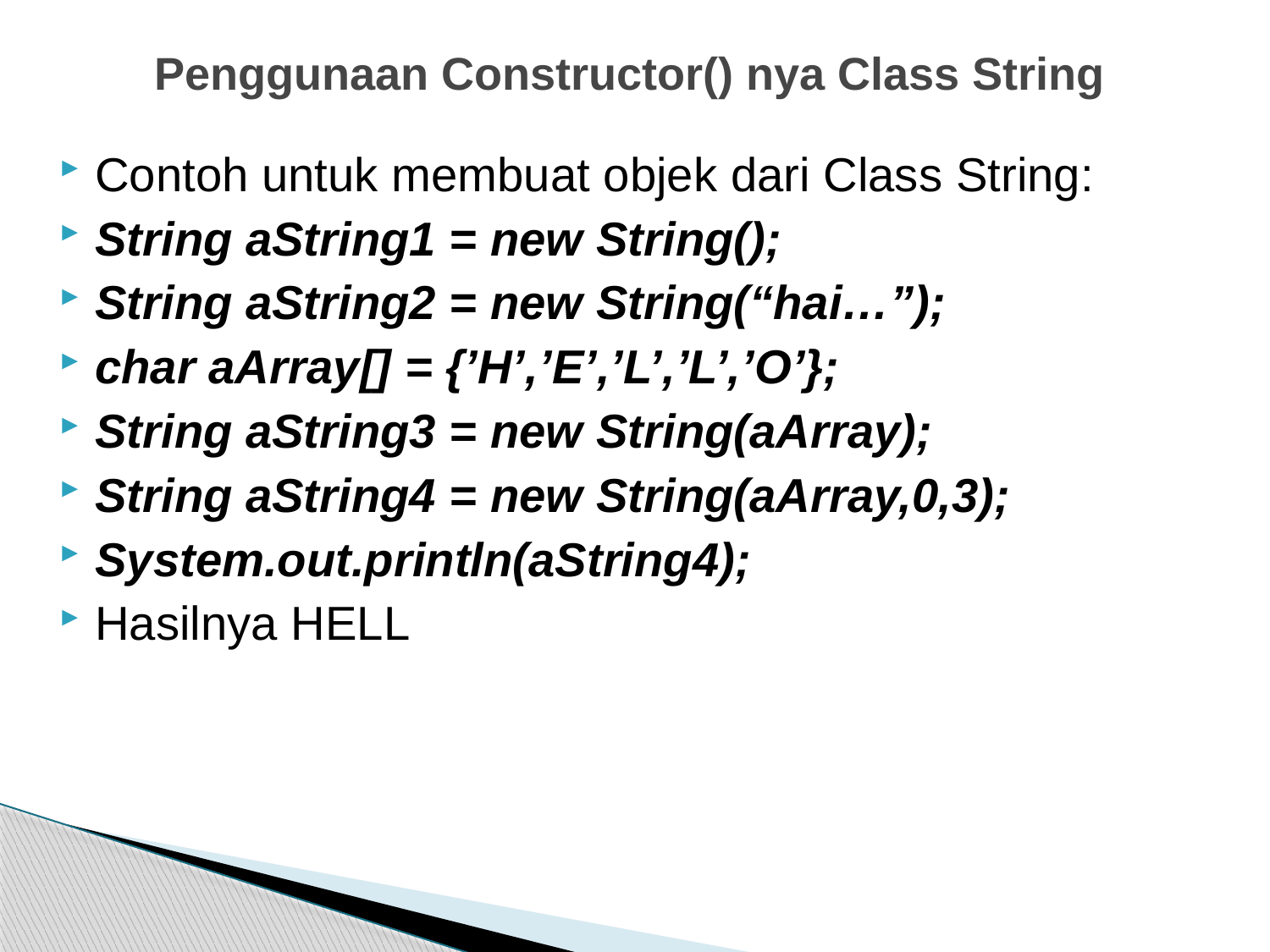

# Penggunaan Constructor() nya Class String
Contoh untuk membuat objek dari Class String:
String aString1 = new String();
String aString2 = new String(“hai…”);
char aArray[] = {’H’,’E’,’L’,’L’,’O’};
String aString3 = new String(aArray);
String aString4 = new String(aArray,0,3);
System.out.println(aString4);
Hasilnya HELL